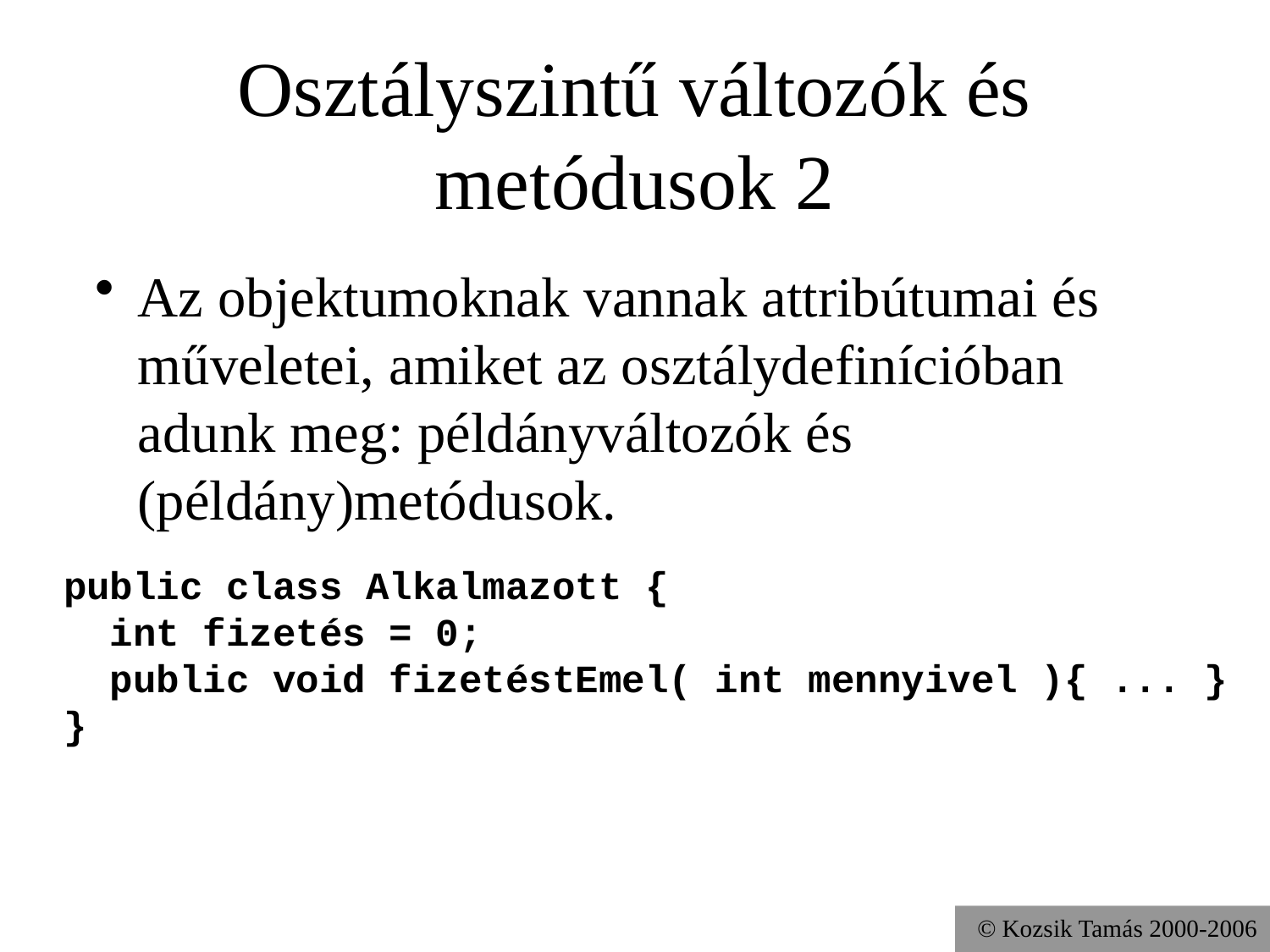

# Osztályszintű változók és metódusok 2
Az objektumoknak vannak attribútumai és műveletei, amiket az osztálydefinícióban adunk meg: példányváltozók és (példány)metódusok.
public class Alkalmazott {
  int fizetés = 0;
  public void fizetéstEmel( int mennyivel ){ ... }
}
© Kozsik Tamás 2000-2006